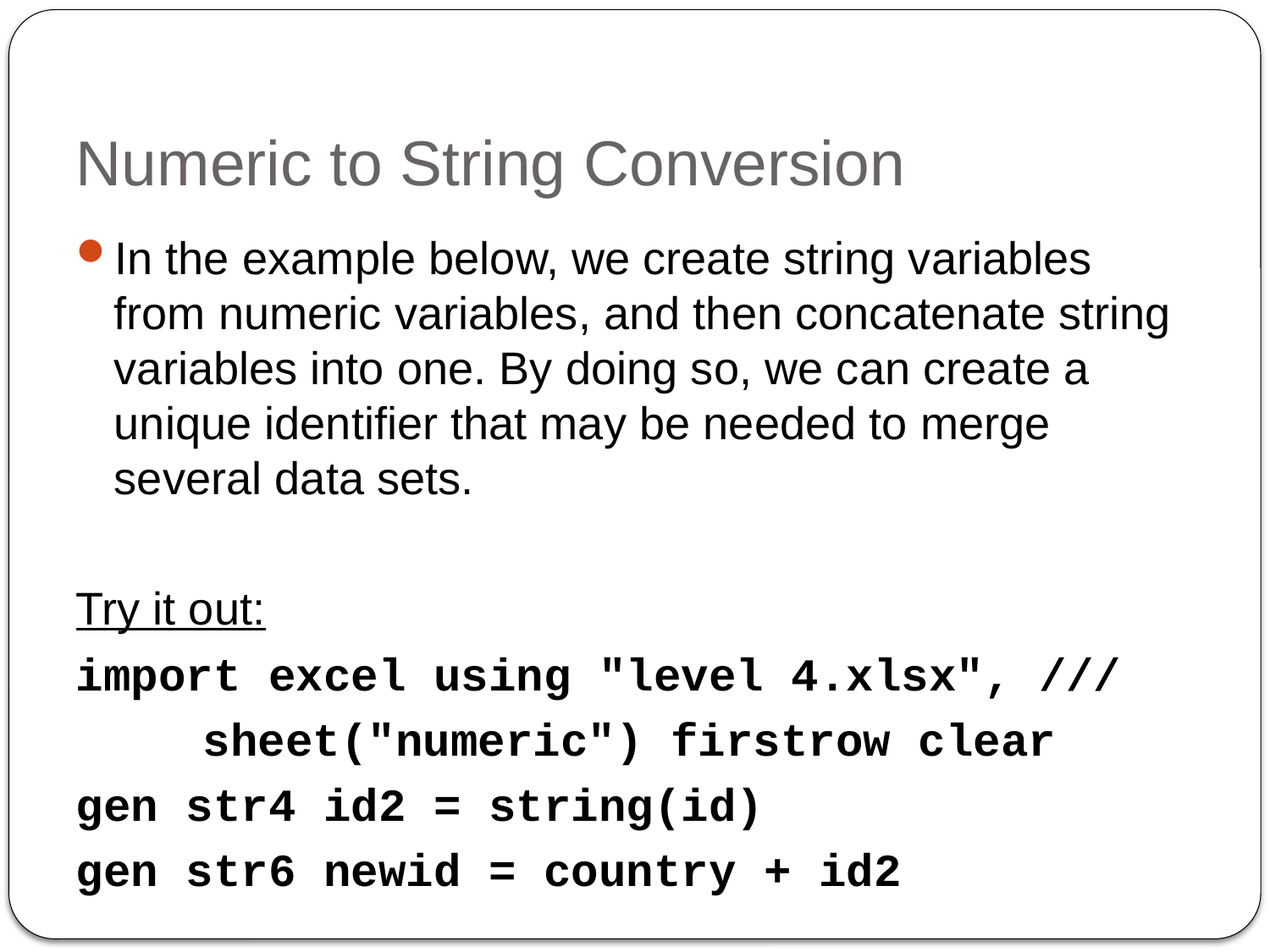

# Numeric to String Conversion
In the example below, we create string variables from numeric variables, and then concatenate string variables into one. By doing so, we can create a unique identifier that may be needed to merge several data sets.

Try it out:
import excel using "level 4.xlsx", ///
	sheet("numeric") firstrow clear
gen str4 id2 = string(id)
gen str6 newid = country + id2